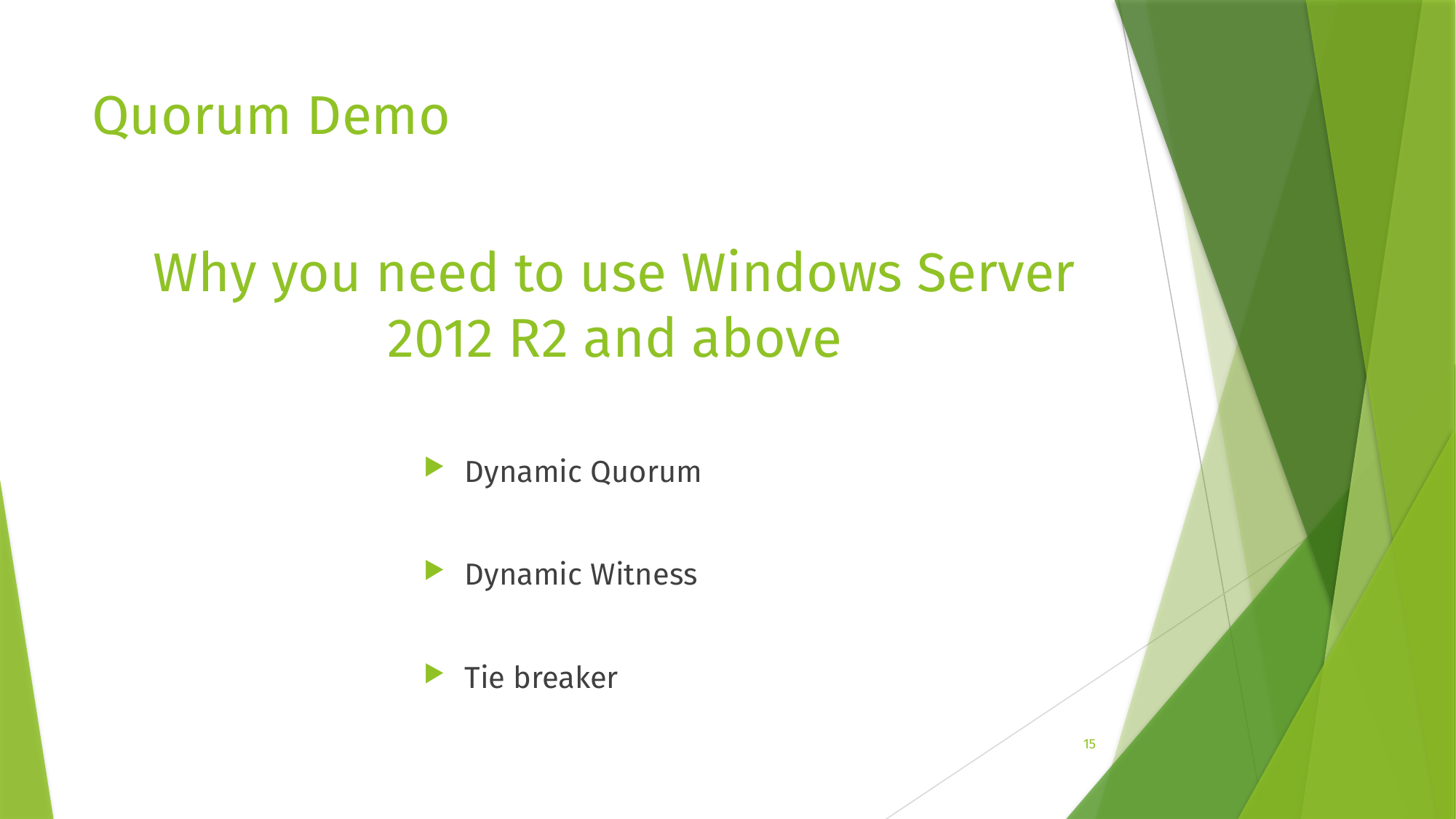

Quorum Demo
# Why you need to use Windows Server 2012 R2 and above
Dynamic Quorum

Dynamic Witness

Tie breaker
15